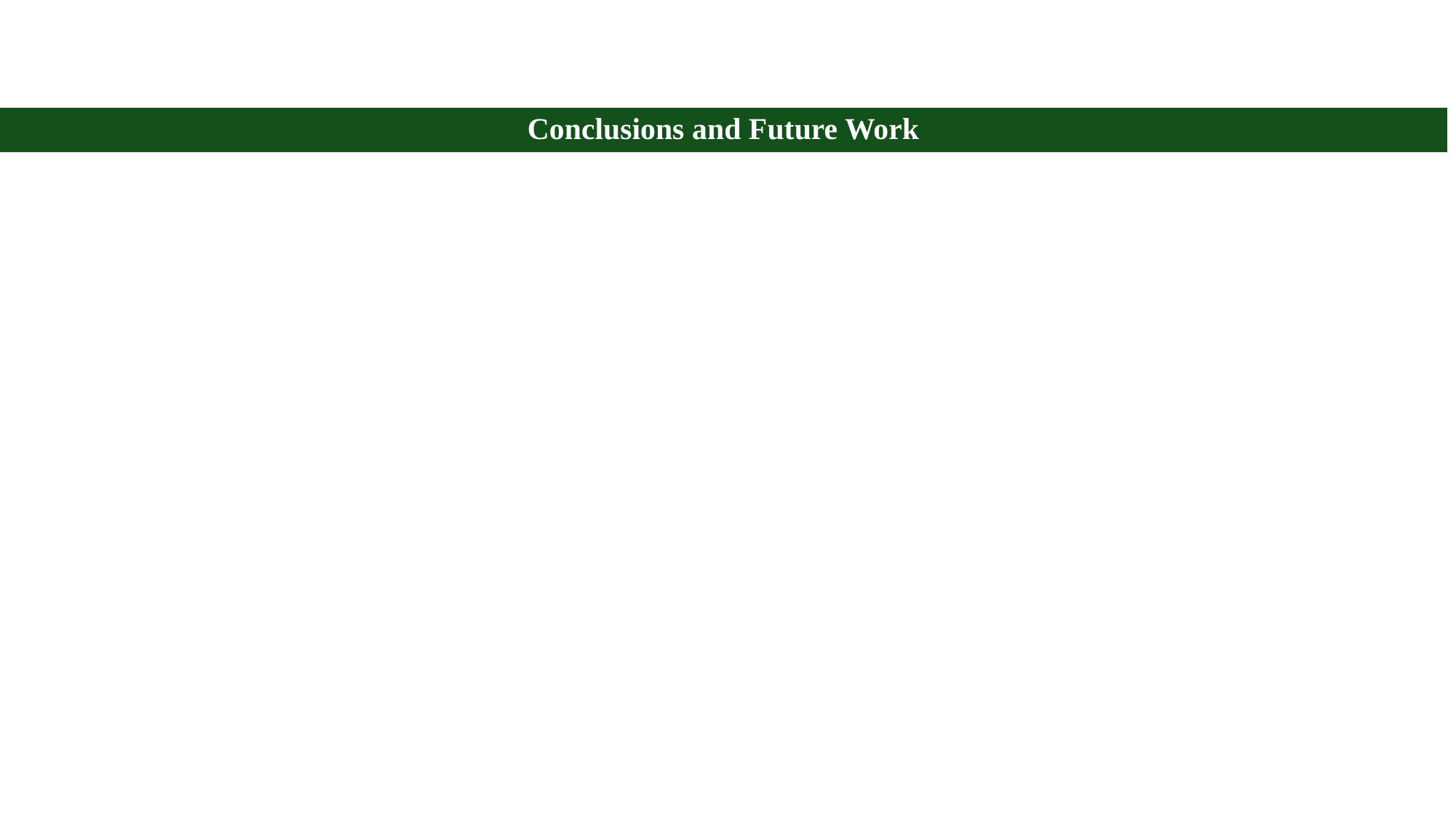

| Conclusions and Future Work |
| --- |